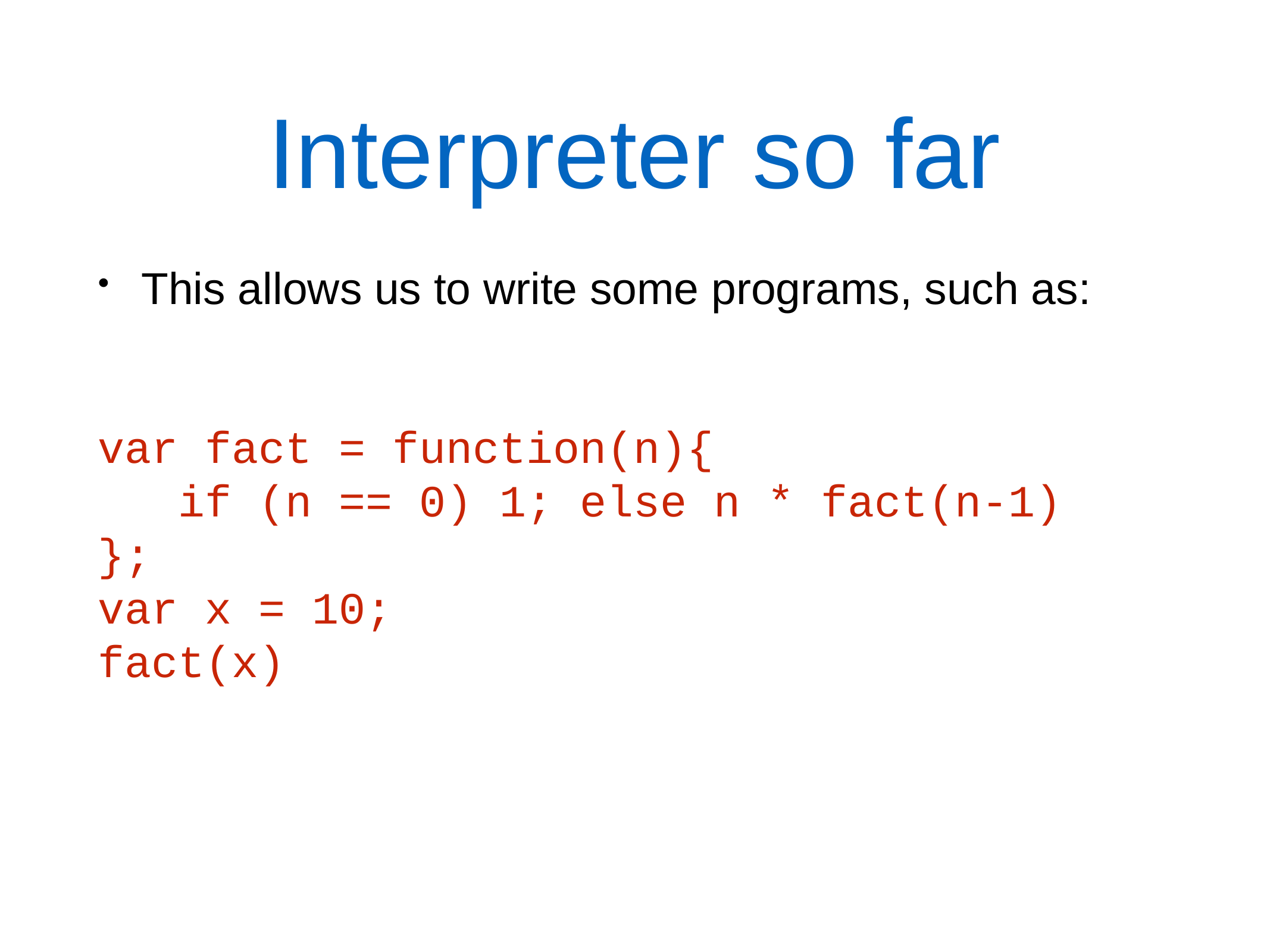

# Interpreter so far
This allows us to write some programs, such as:

var fact = function(n){
   if (n == 0) 1; else n * fact(n-1)
};
var x = 10;
fact(x)